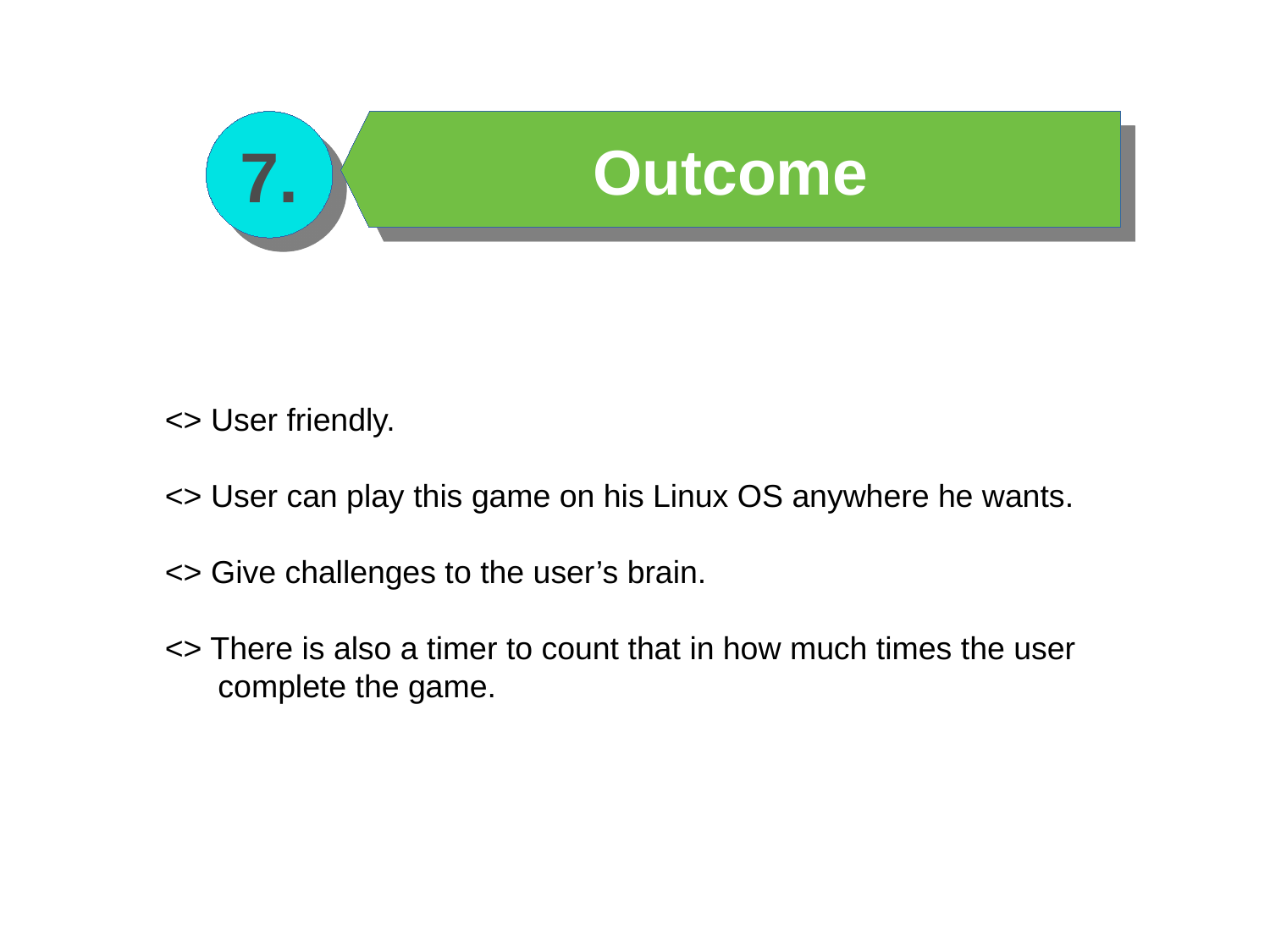

7.
Outcome

<> User friendly.

<> User can play this game on his Linux OS anywhere he wants.

<> Give challenges to the user’s brain.

<> There is also a timer to count that in how much times the user           	        complete the game.